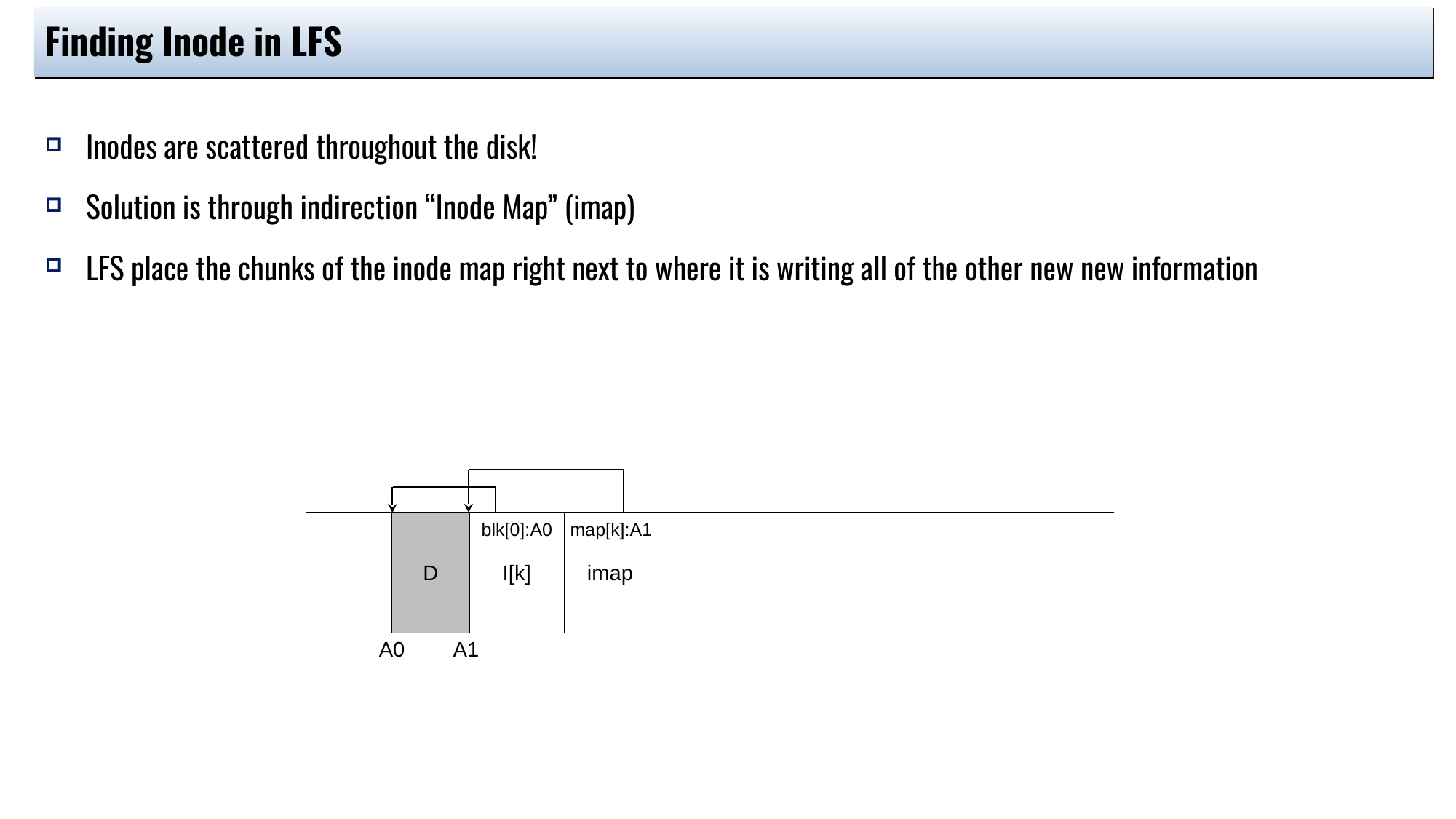

# Finding Inode in LFS
Inodes are scattered throughout the disk!
Solution is through indirection “Inode Map” (imap)
LFS place the chunks of the inode map right next to where it is writing all of the other new new information

blk[0]:A0
map[k]:A1
|  | D | I[k] | imap |  |
| --- | --- | --- | --- | --- |
A0
A1